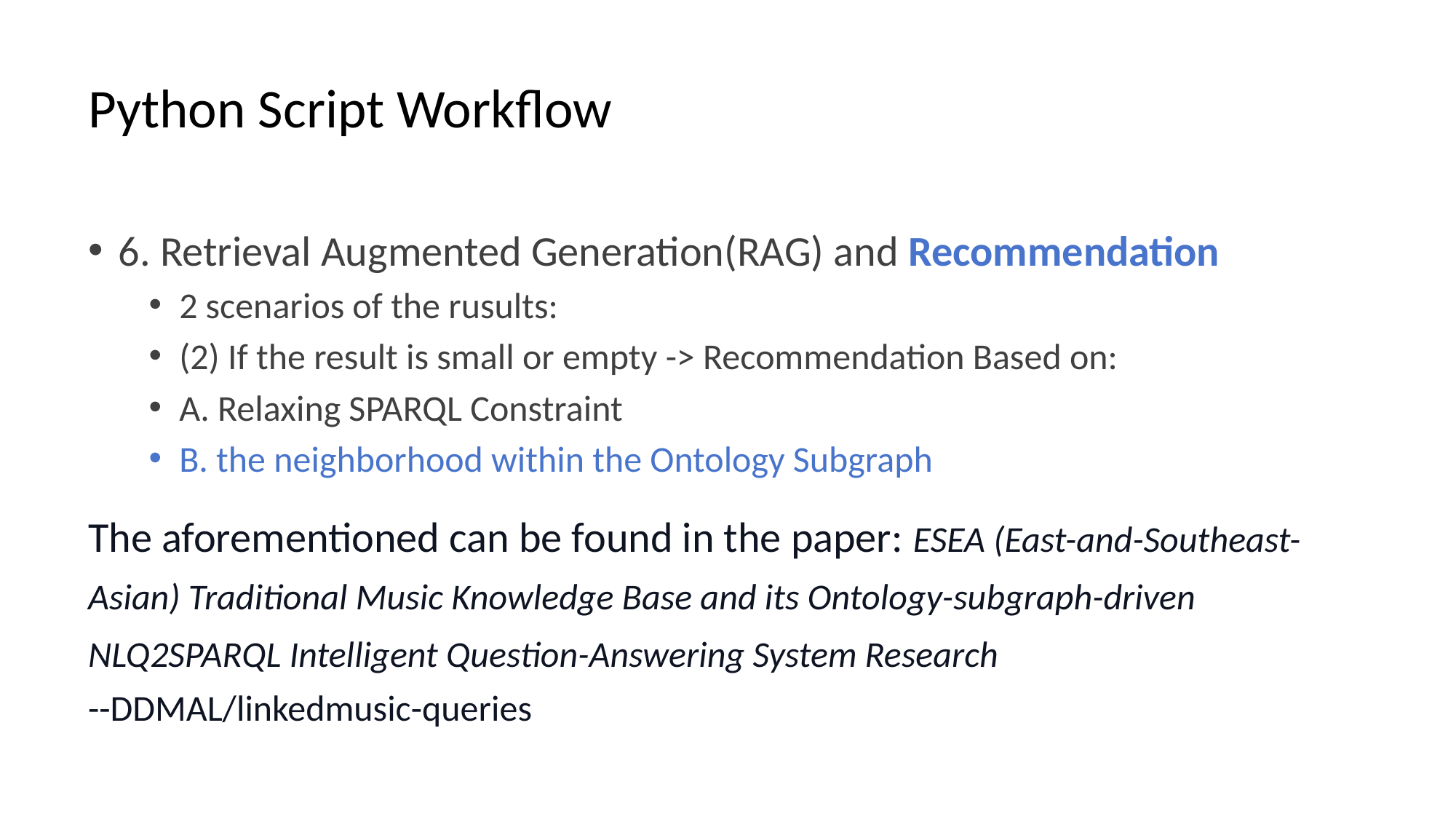

# Python Script Workflow
6. Retrieval Augmented Generation(RAG) and Recommendation
2 scenarios of the rusults:
(2) If the result is small or empty -> Recommendation Based on:
A. Relaxing SPARQL Constraint
B. the neighborhood within the Ontology Subgraph
The aforementioned can be found in the paper: ESEA (East-and-Southeast-Asian) Traditional Music Knowledge Base and its Ontology-subgraph-driven NLQ2SPARQL Intelligent Question-Answering System Research
--DDMAL/linkedmusic-queries
10